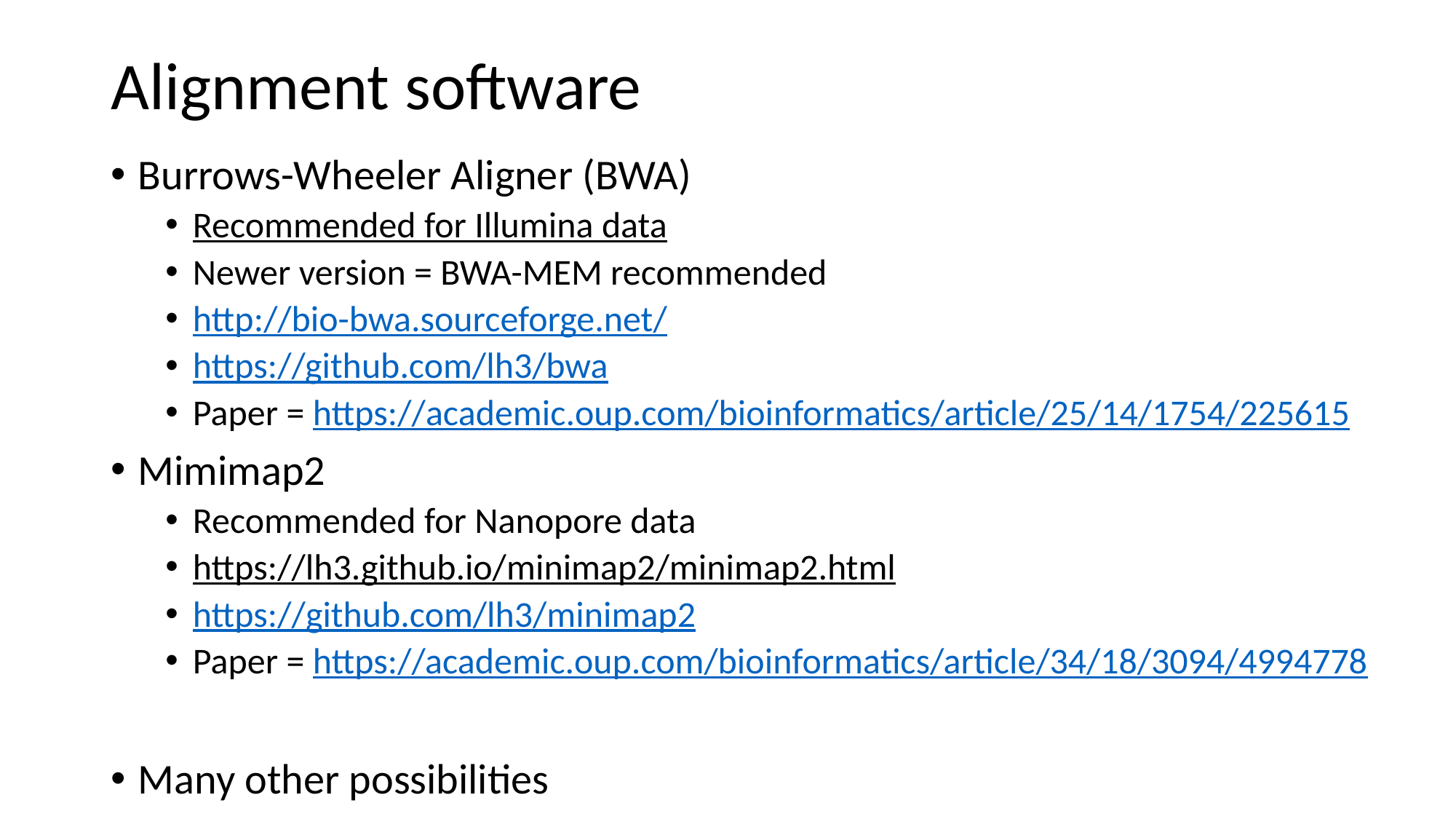

# Alignment software
Burrows-Wheeler Aligner (BWA)
Recommended for Illumina data
Newer version = BWA-MEM recommended
http://bio-bwa.sourceforge.net/
https://github.com/lh3/bwa
Paper = https://academic.oup.com/bioinformatics/article/25/14/1754/225615
Mimimap2
Recommended for Nanopore data
https://lh3.github.io/minimap2/minimap2.html
https://github.com/lh3/minimap2
Paper = https://academic.oup.com/bioinformatics/article/34/18/3094/4994778

Many other possibilities